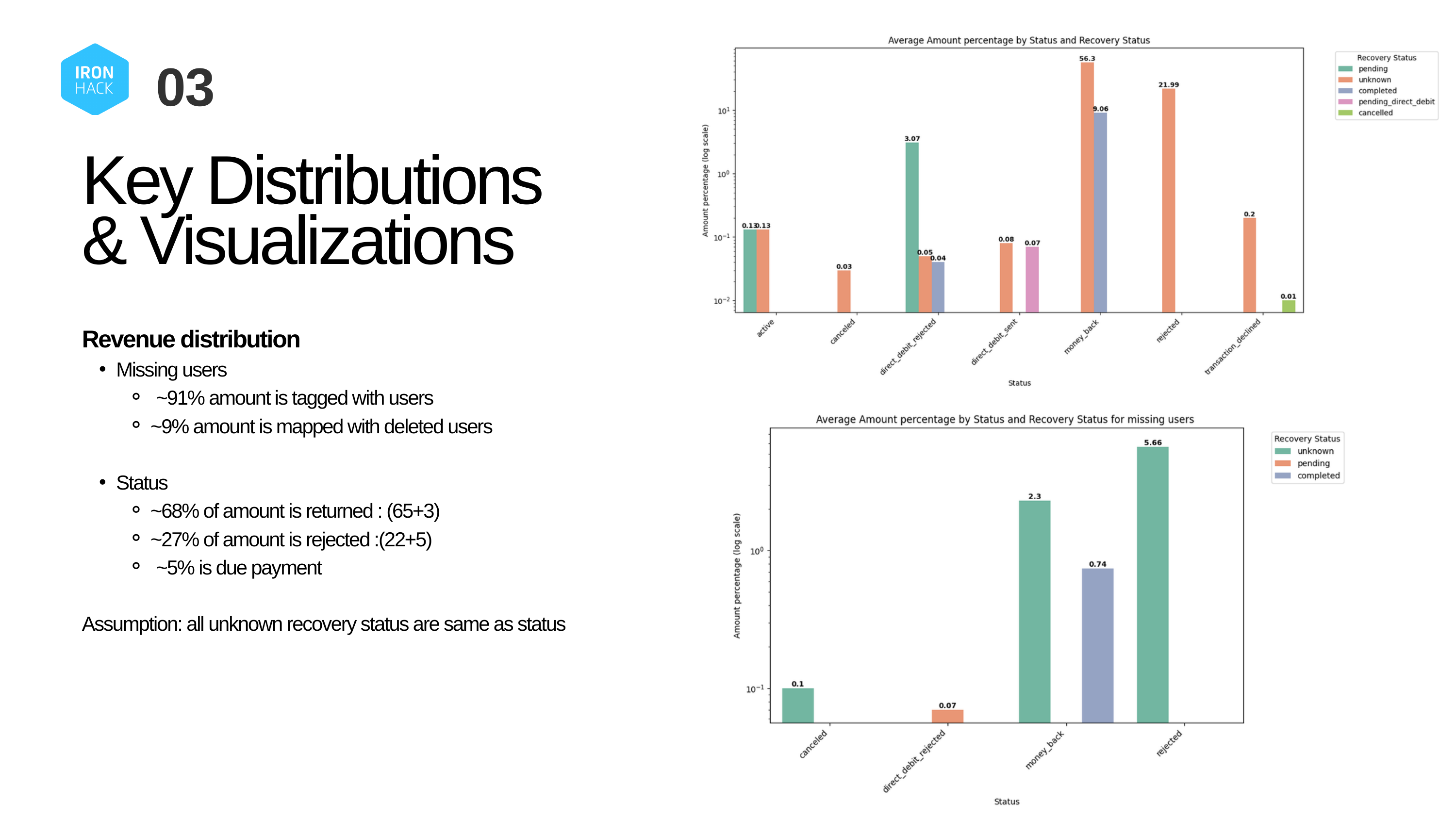

03
Key Distributions & Visualizations
Revenue distribution
Missing users
 ~91% amount is tagged with users
~9% amount is mapped with deleted users

Status
~68% of amount is returned : (65+3)
~27% of amount is rejected :(22+5)
 ~5% is due payment

Assumption: all unknown recovery status are same as status